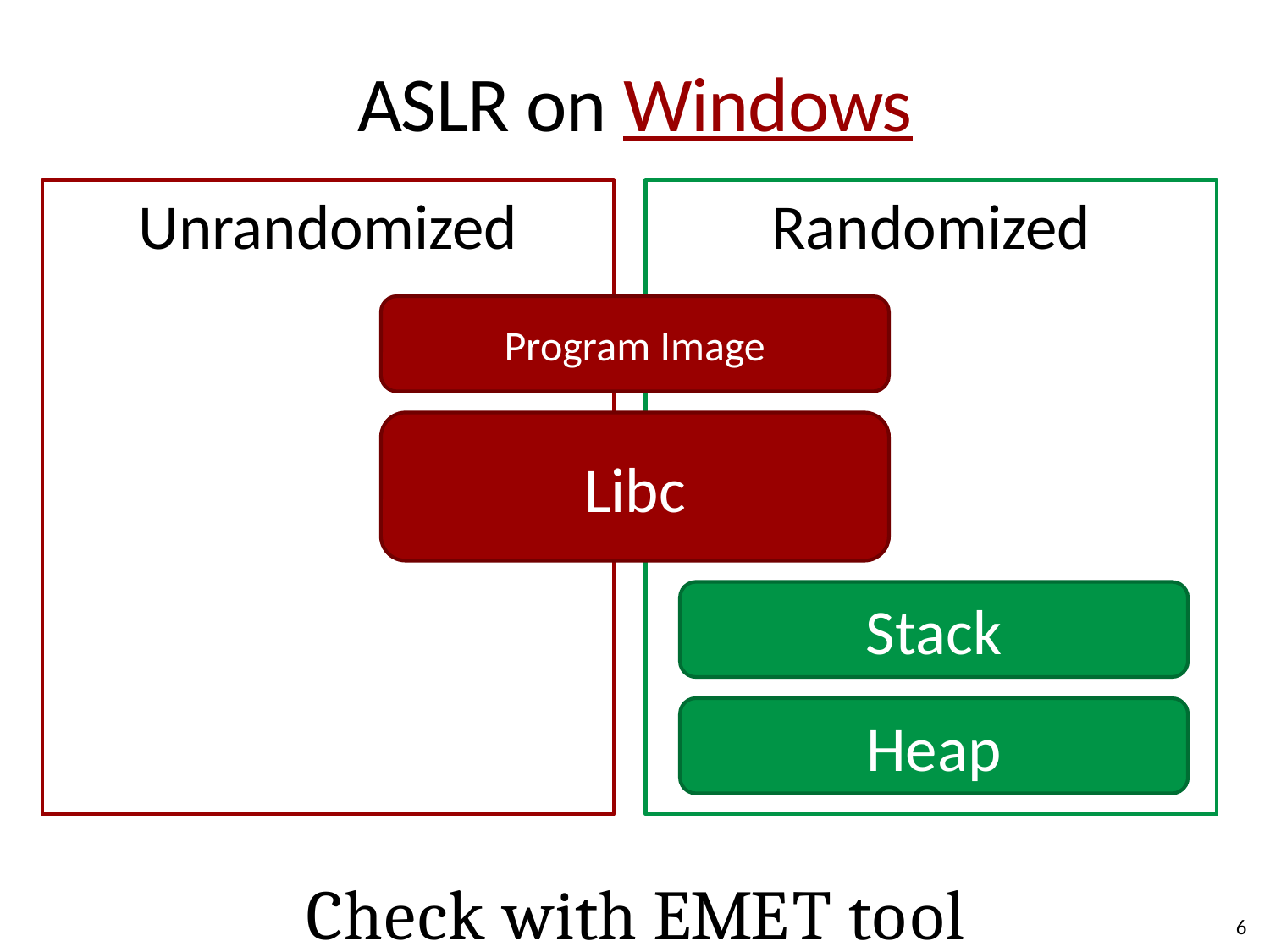

# ASLR on Windows
Unrandomized
Randomized
Check with
Program Image
Libc
Stack
Heap
Check with EMET tool
6